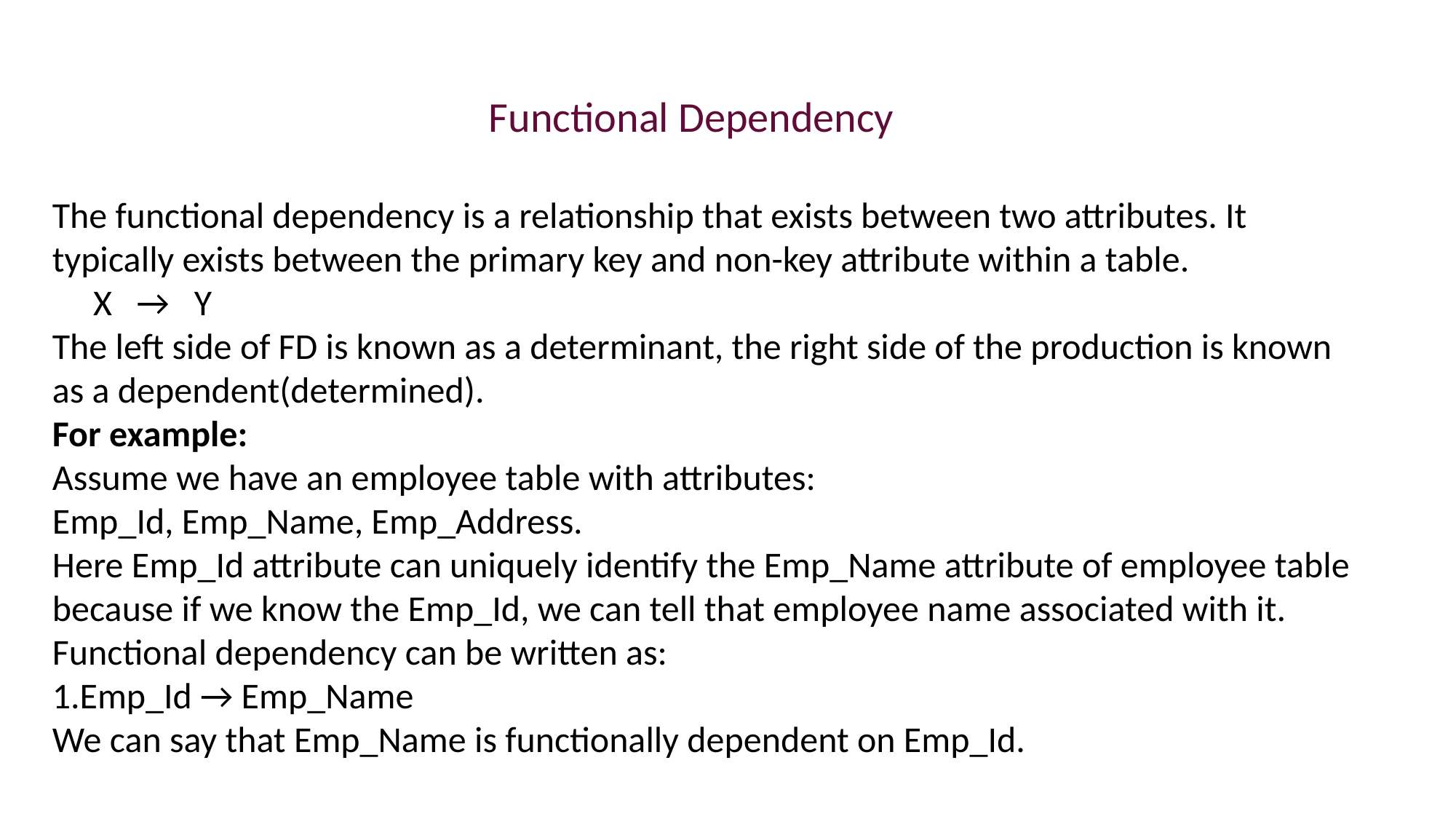

Functional Dependency

The functional dependency is a relationship that exists between two attributes. It typically exists between the primary key and non-key attribute within a table.
     X   →   Y
The left side of FD is known as a determinant, the right side of the production is known as a dependent(determined).
For example:
Assume we have an employee table with attributes:
Emp_Id, Emp_Name, Emp_Address.
Here Emp_Id attribute can uniquely identify the Emp_Name attribute of employee table because if we know the Emp_Id, we can tell that employee name associated with it.
Functional dependency can be written as:
Emp_Id → Emp_Name
We can say that Emp_Name is functionally dependent on Emp_Id.